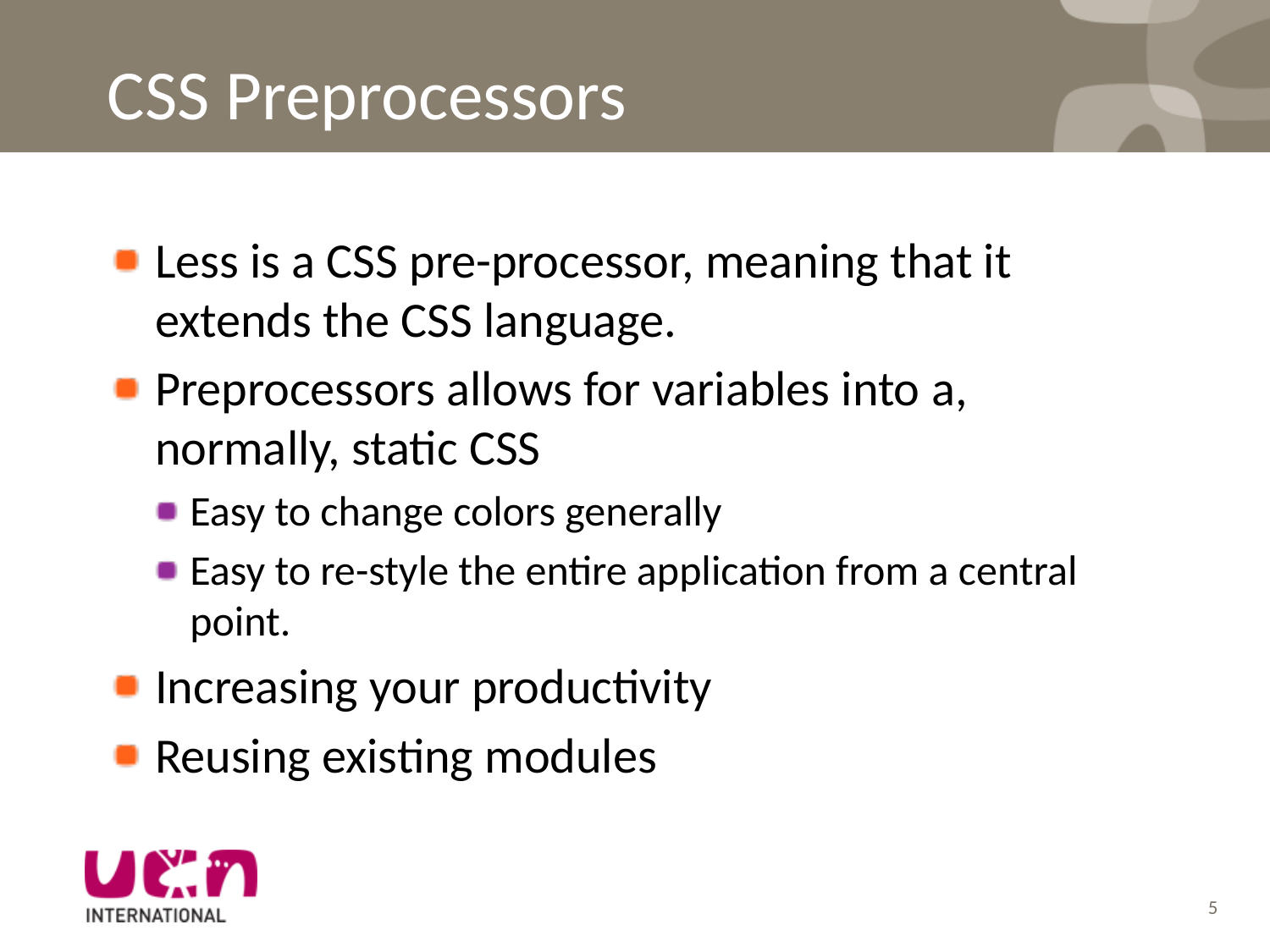

# CSS Preprocessors
Less is a CSS pre-processor, meaning that it extends the CSS language.
Preprocessors allows for variables into a, normally, static CSS
Easy to change colors generally
Easy to re-style the entire application from a central point.
Increasing your productivity
Reusing existing modules

5